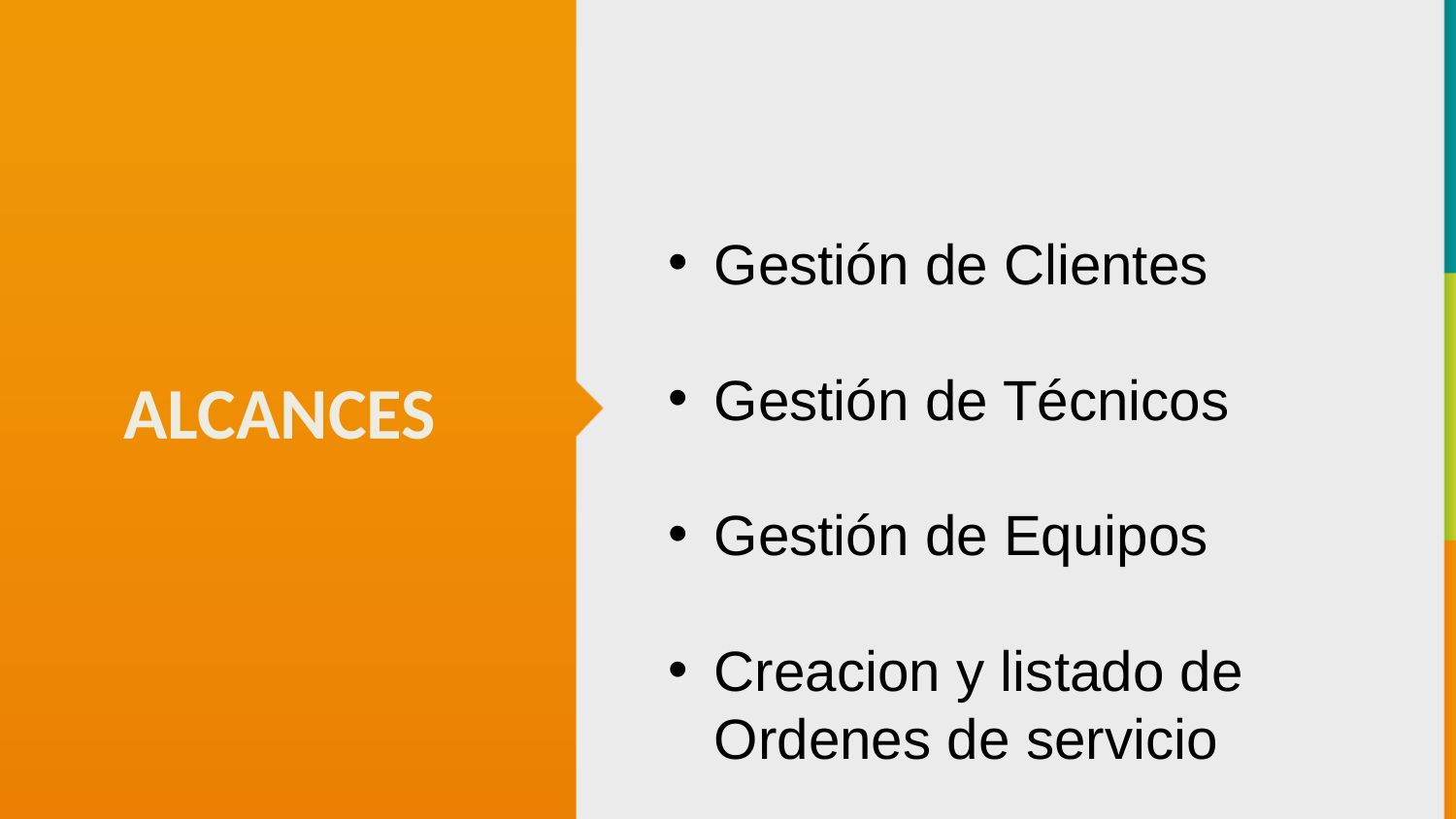

Gestión de Clientes

Gestión de Técnicos

Gestión de Equipos

Creacion y listado de Ordenes de servicio

ALCANCES